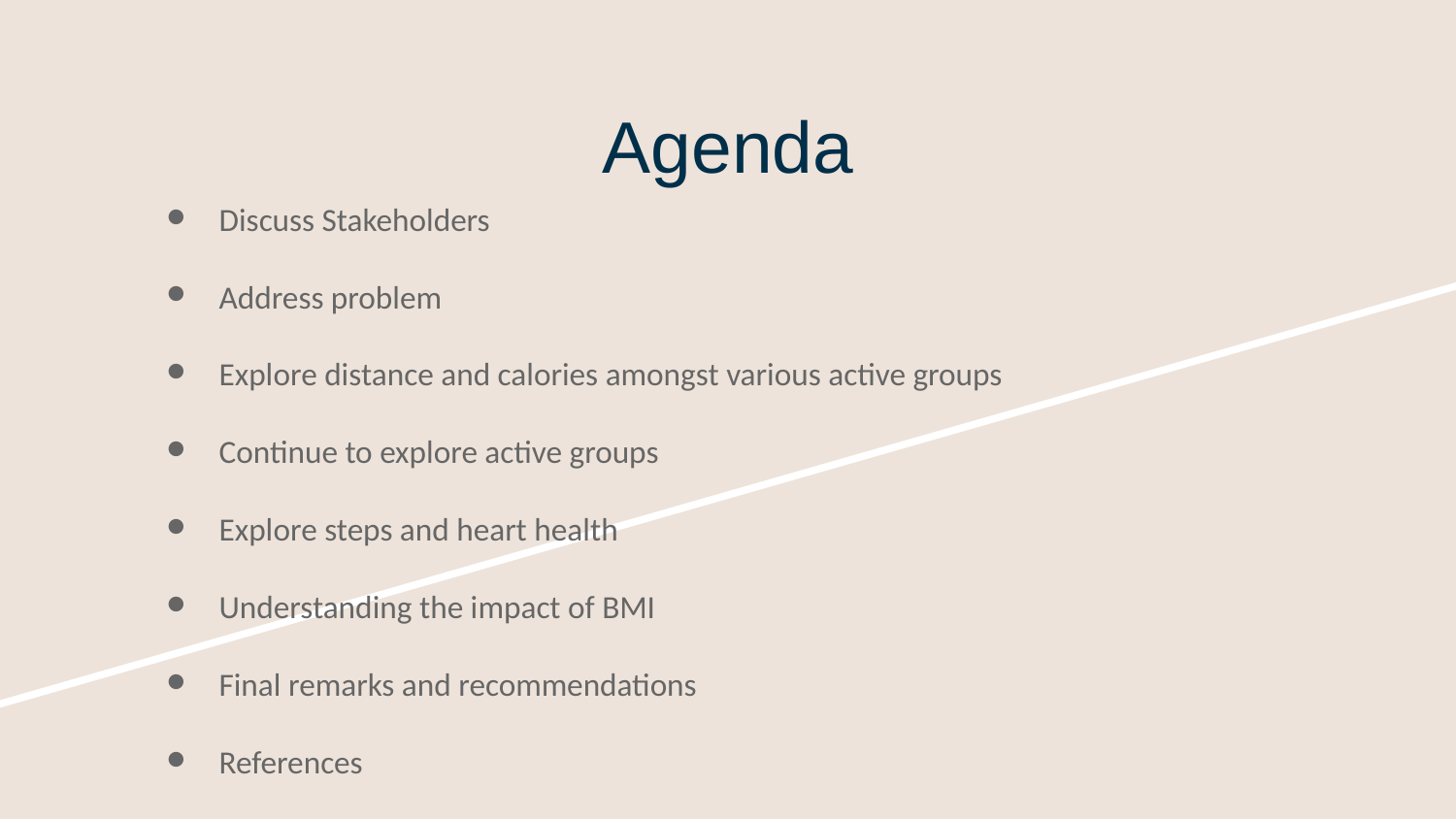

# Agenda
Discuss Stakeholders

Address problem

Explore distance and calories amongst various active groups

Continue to explore active groups

Explore steps and heart health

Understanding the impact of BMI

Final remarks and recommendations

References